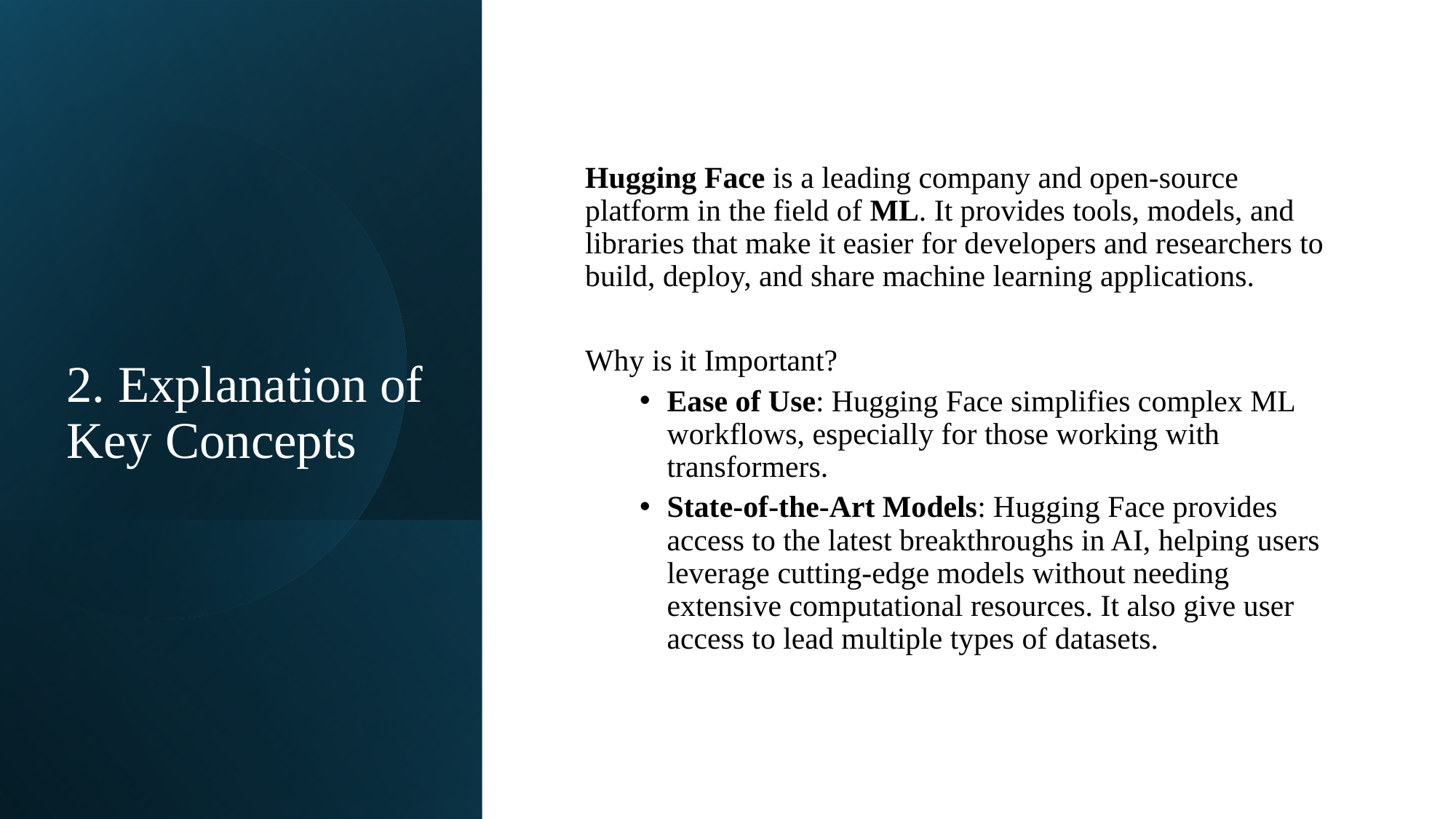

# 2. Explanation of Key Concepts
Hugging Face is a leading company and open-source platform in the field of ML. It provides tools, models, and libraries that make it easier for developers and researchers to build, deploy, and share machine learning applications.
Why is it Important?
Ease of Use: Hugging Face simplifies complex ML workflows, especially for those working with transformers.
State-of-the-Art Models: Hugging Face provides access to the latest breakthroughs in AI, helping users leverage cutting-edge models without needing extensive computational resources. It also give user access to lead multiple types of datasets.